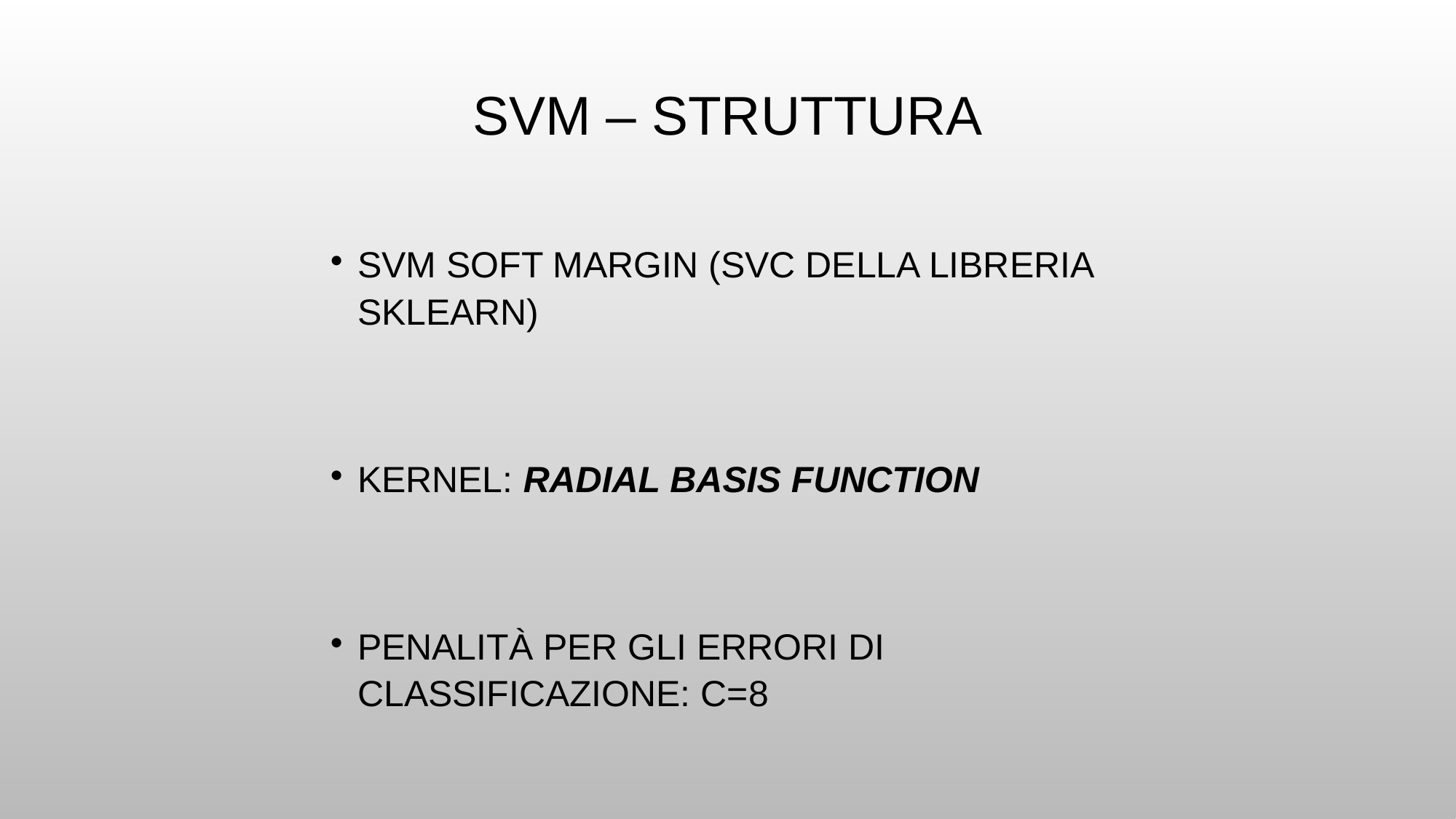

# SVM – struttura
SVM soft margin (SVC della libreria sklearn)

Kernel: Radial Basis Function

Penalità per gli errori di classificazione: C=8